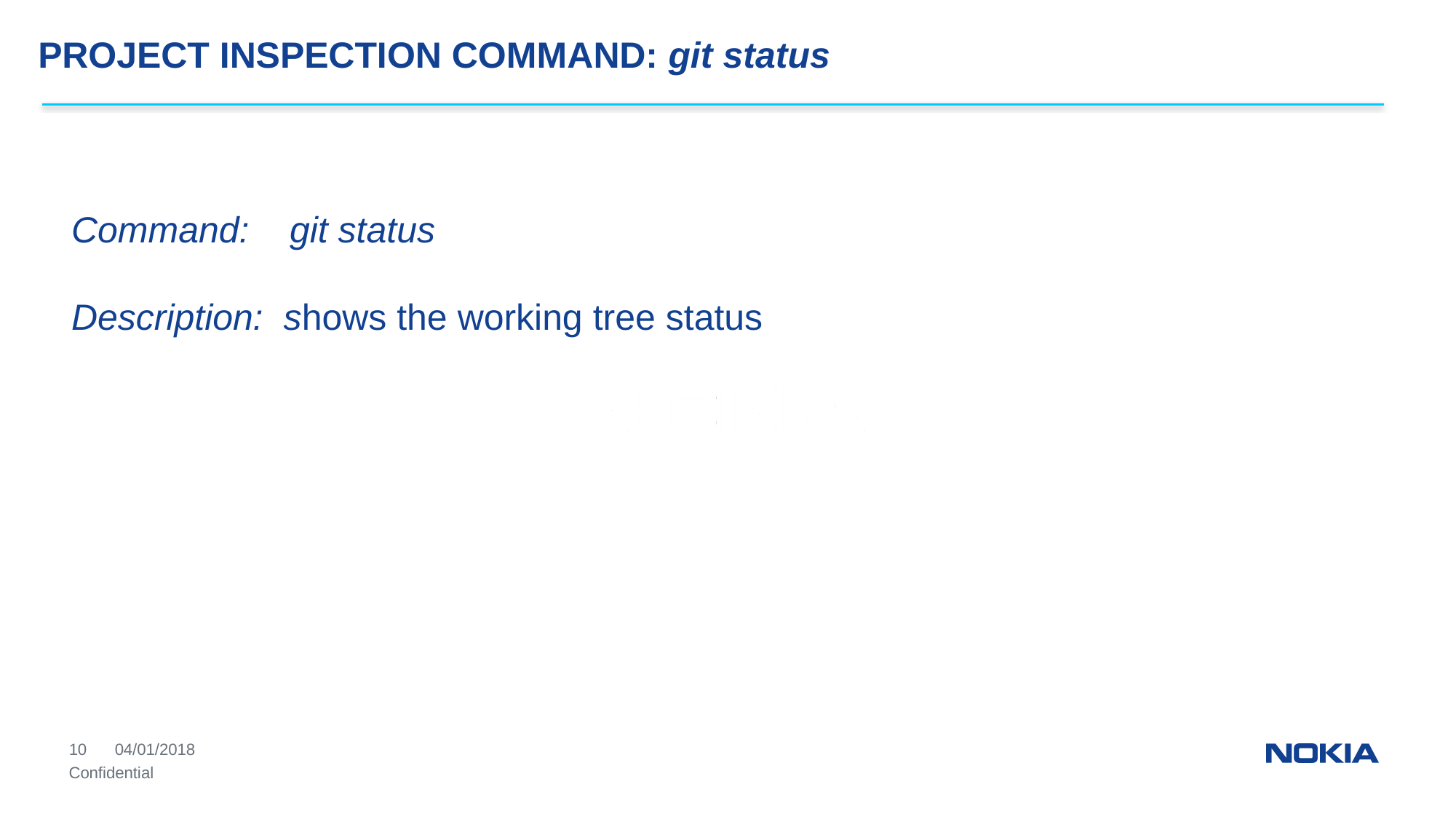

PROJECT INSPECTION COMMAND: git status

Command:	git status

Description:  shows the working tree status